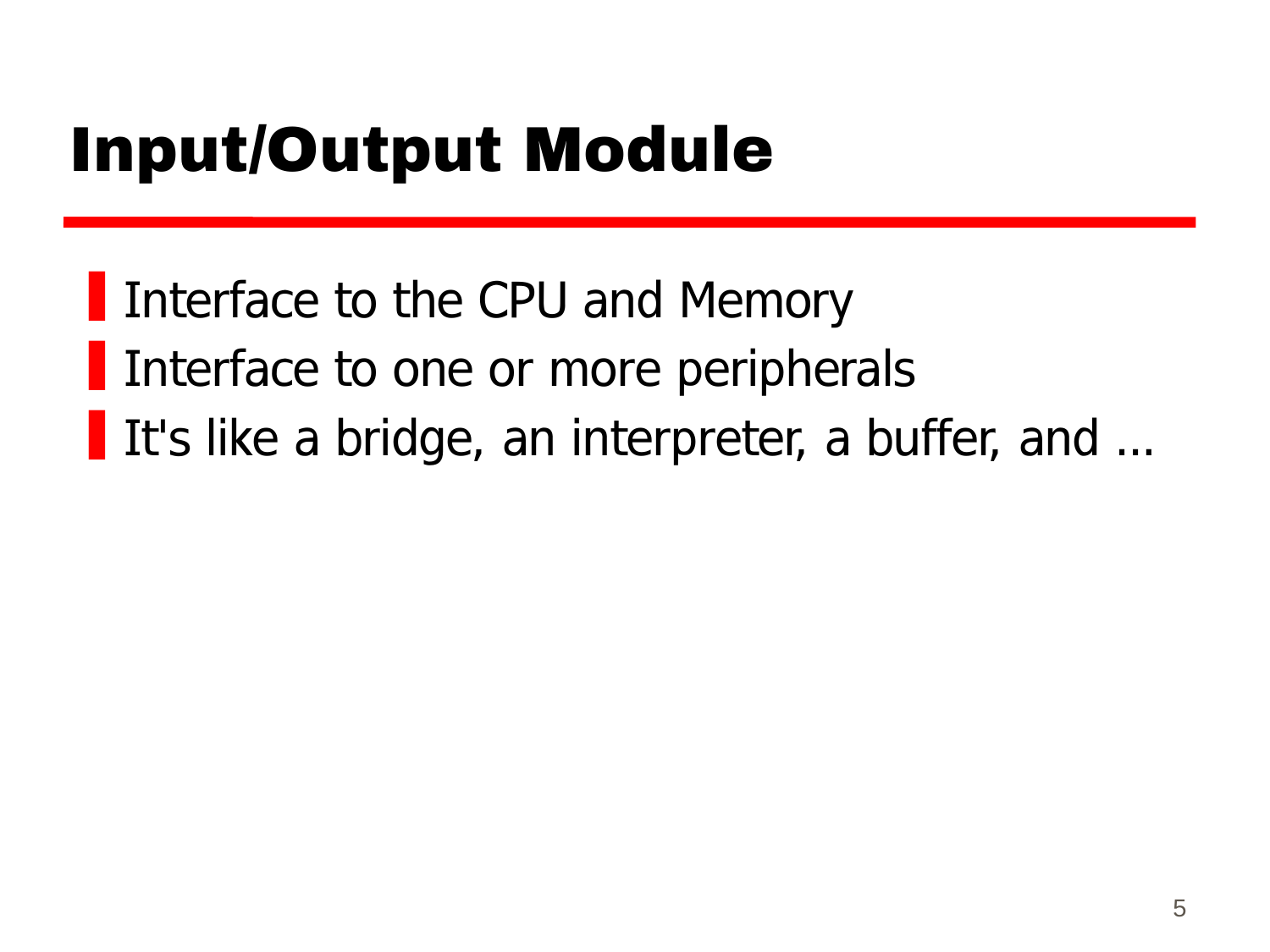

# Input/Output Module
Interface to the CPU and Memory
Interface to one or more peripherals
It's like a bridge, an interpreter, a buffer, and …
5